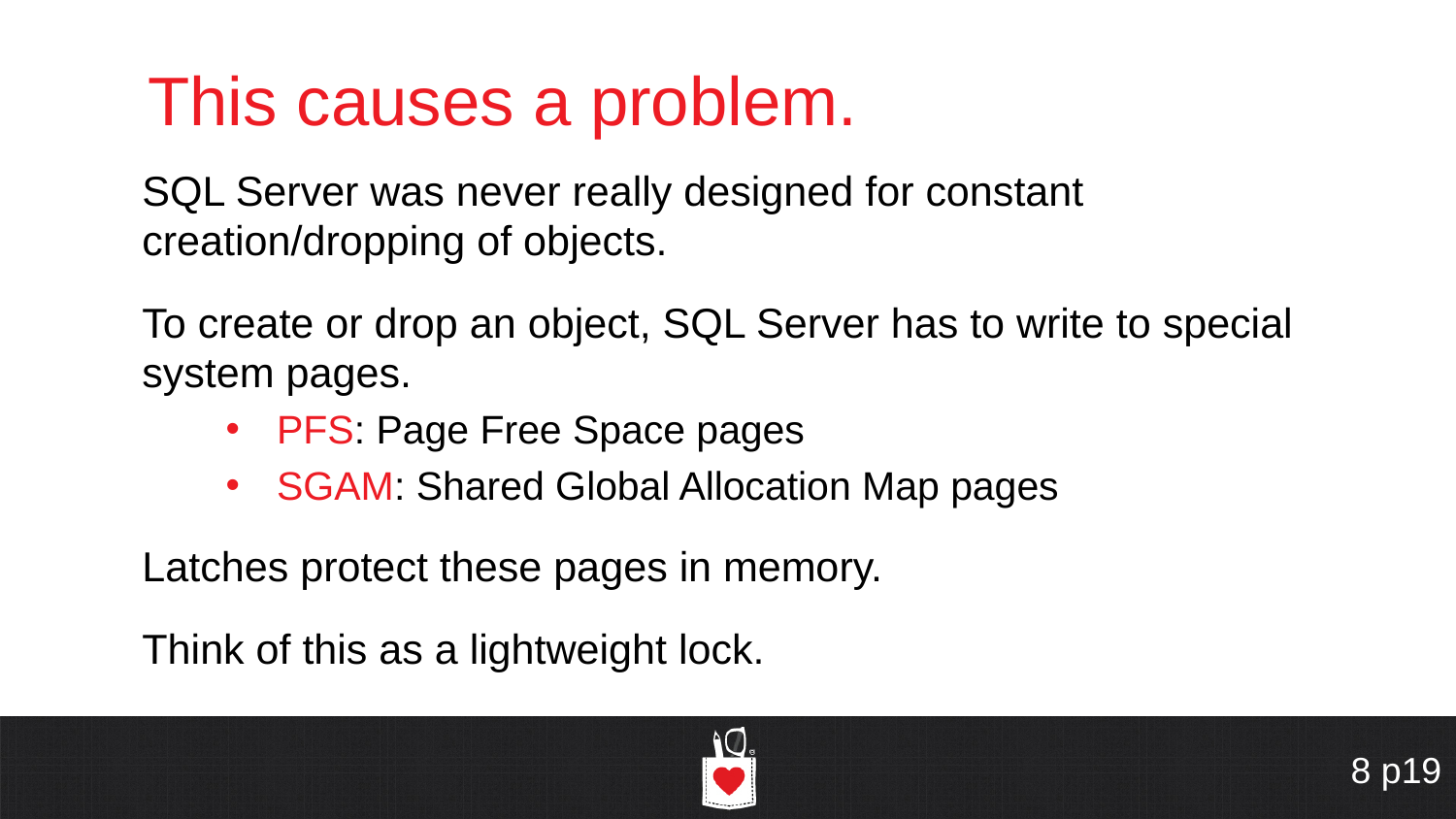

# This causes a problem.
SQL Server was never really designed for constant creation/dropping of objects.
To create or drop an object, SQL Server has to write to special system pages.
PFS: Page Free Space pages
SGAM: Shared Global Allocation Map pages
Latches protect these pages in memory.
Think of this as a lightweight lock.